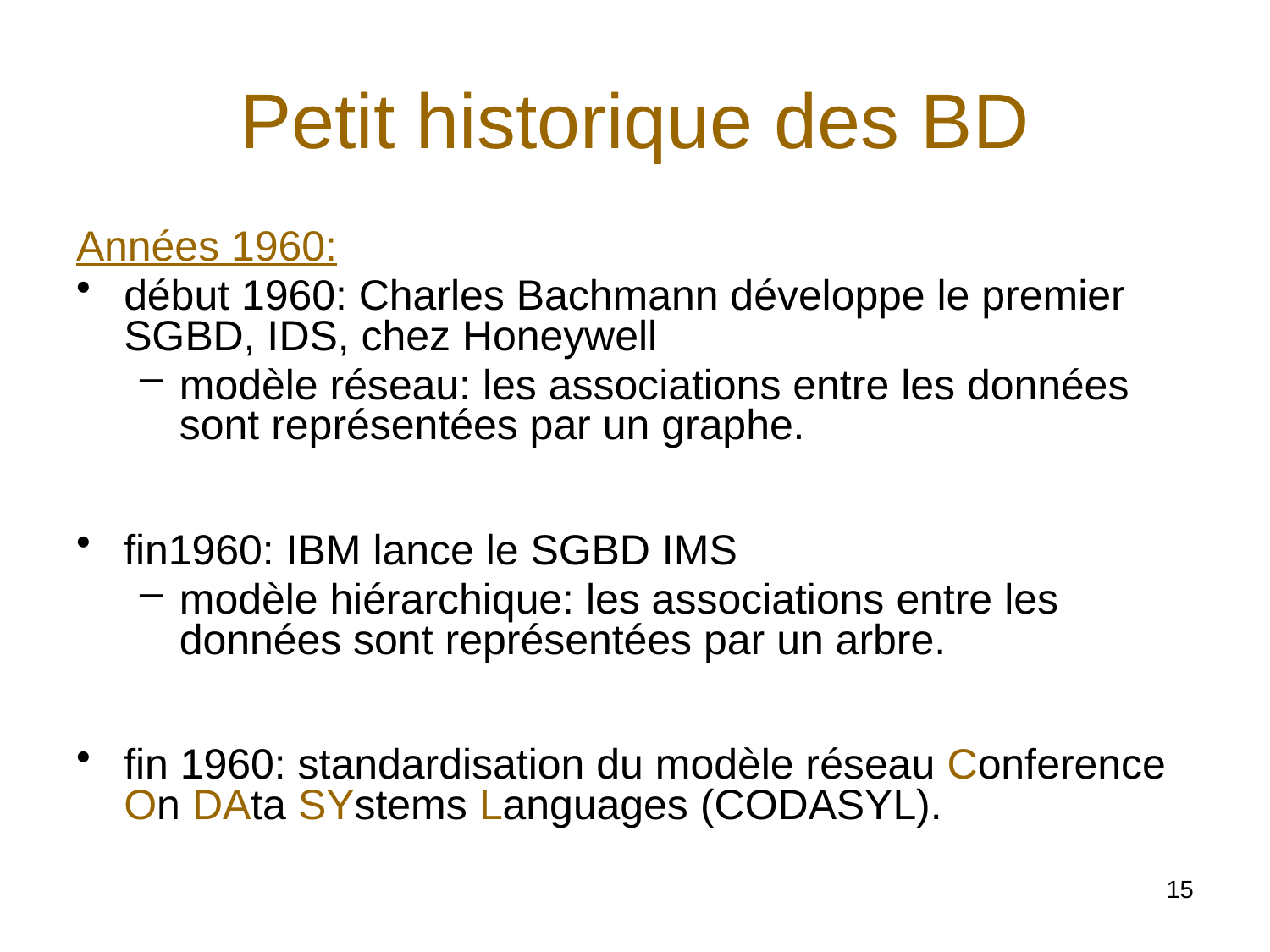

# Petit historique des BD
Années 1960:
début 1960: Charles Bachmann développe le premier SGBD, IDS, chez Honeywell
modèle réseau: les associations entre les données sont représentées par un graphe.

fin1960: IBM lance le SGBD IMS
modèle hiérarchique: les associations entre les données sont représentées par un arbre.

fin 1960: standardisation du modèle réseau Conference On DAta SYstems Languages (CODASYL).
15